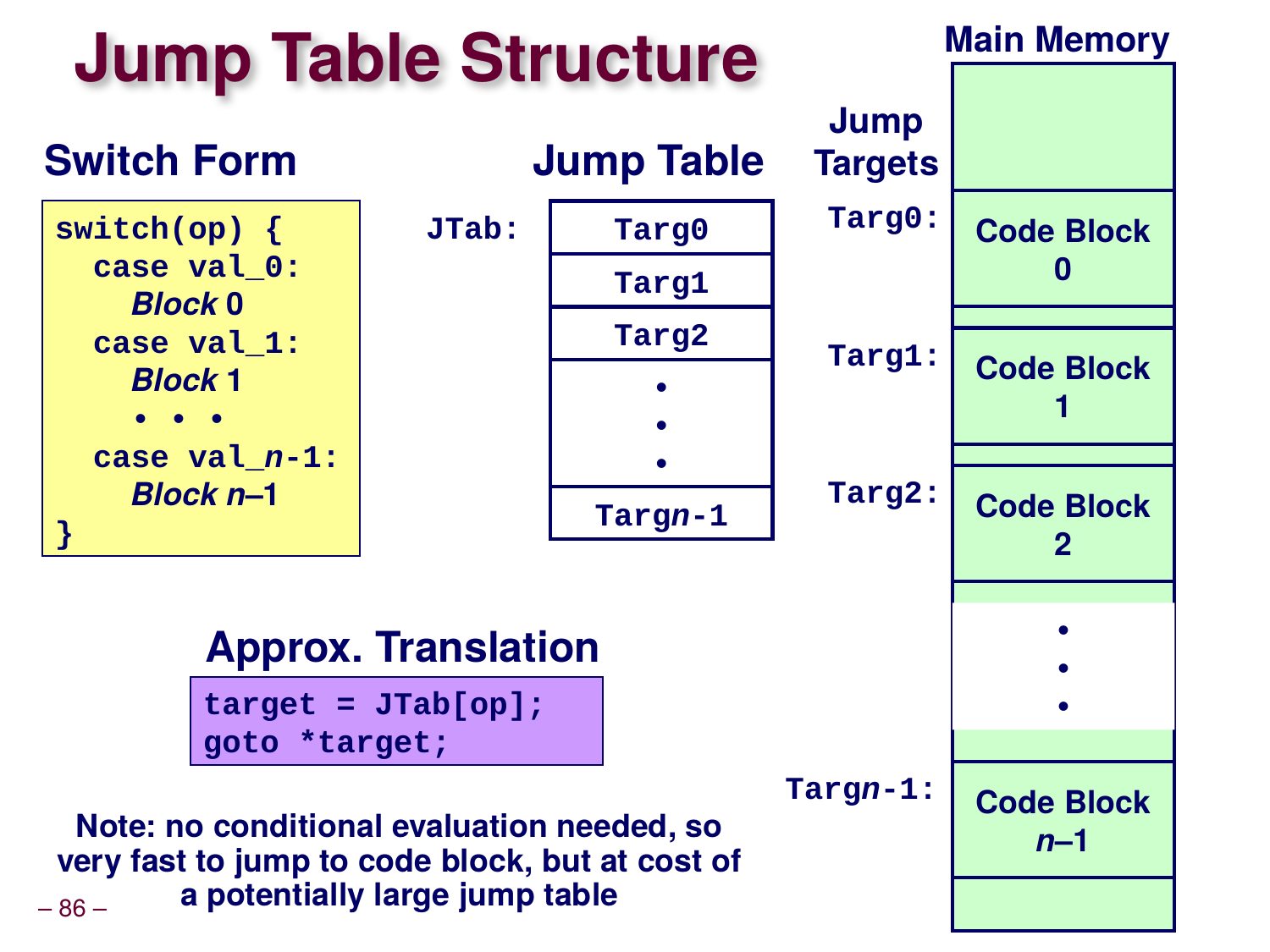

Main Memory

Jump
Targets
Targ0:
Code Block
0
Targ1:
Code Block
1
Targ2:
Code Block
2
•
•
•
Targn-1:
Code Block
n–1
# Jump Table Structure
Switch Form
Jump Table
JTab:
Targ0
Targ1
Targ2
•
•
•
Targn-1
switch(op) {
  case val_0:
    Block 0
  case val_1:
    Block 1
    • • •
  case val_n-1:
    Block n–1
}
Approx. Translation
target = JTab[op];
goto *target;
Note: no conditional evaluation needed, so
very fast to jump to code block, but at cost of
a potentially large jump table